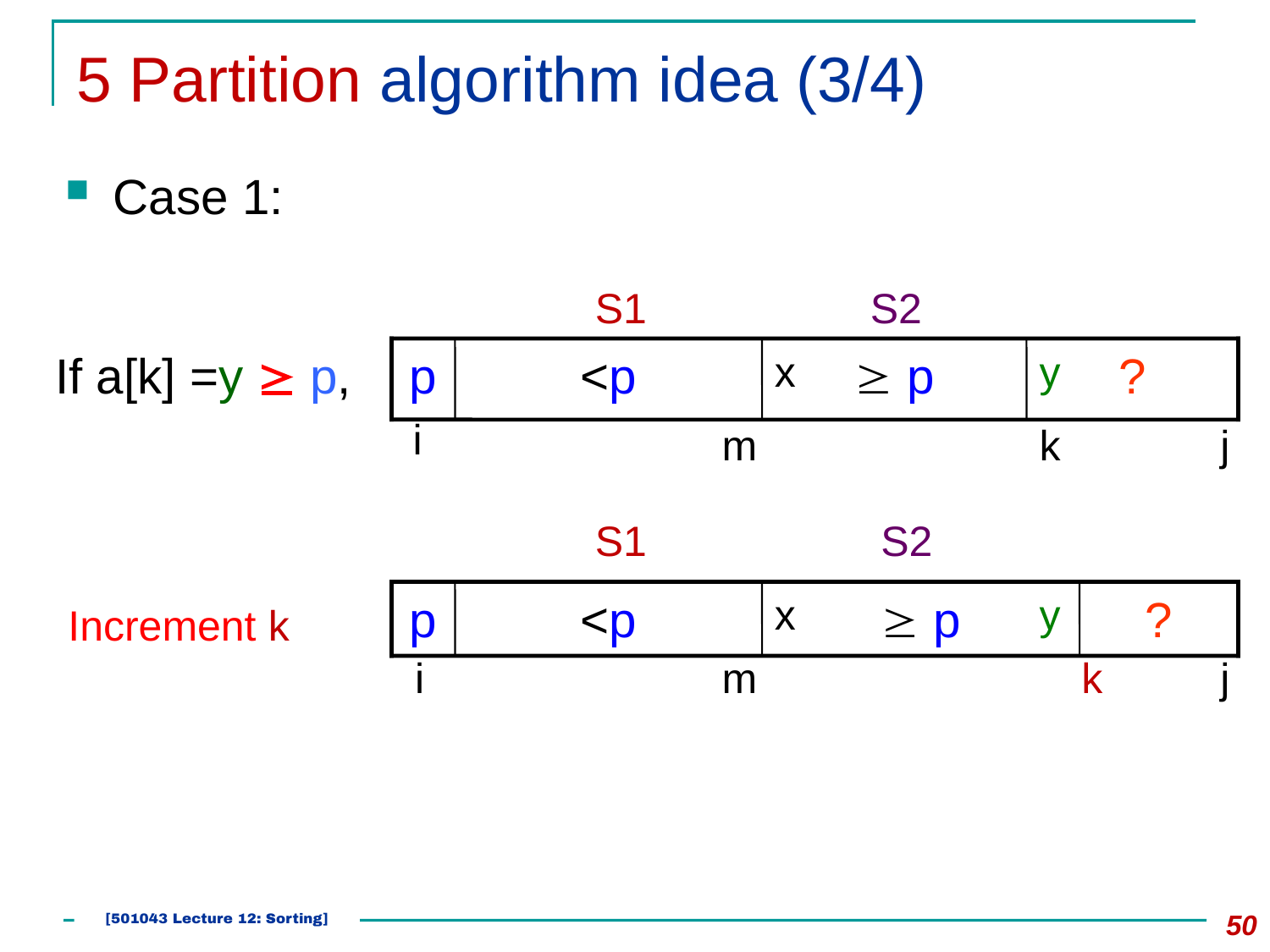

# 5 Partition algorithm idea (3/4)
Case 1:
S1
S2
p

<p

≥ p

?

x
y
i
m
k
j
If a[k] =y ≥ p,

S1
S2
p

<p

≥ p

x
y
?

m
i
k
j

Increment k
50
[501043 Lecture 12: Sorting]